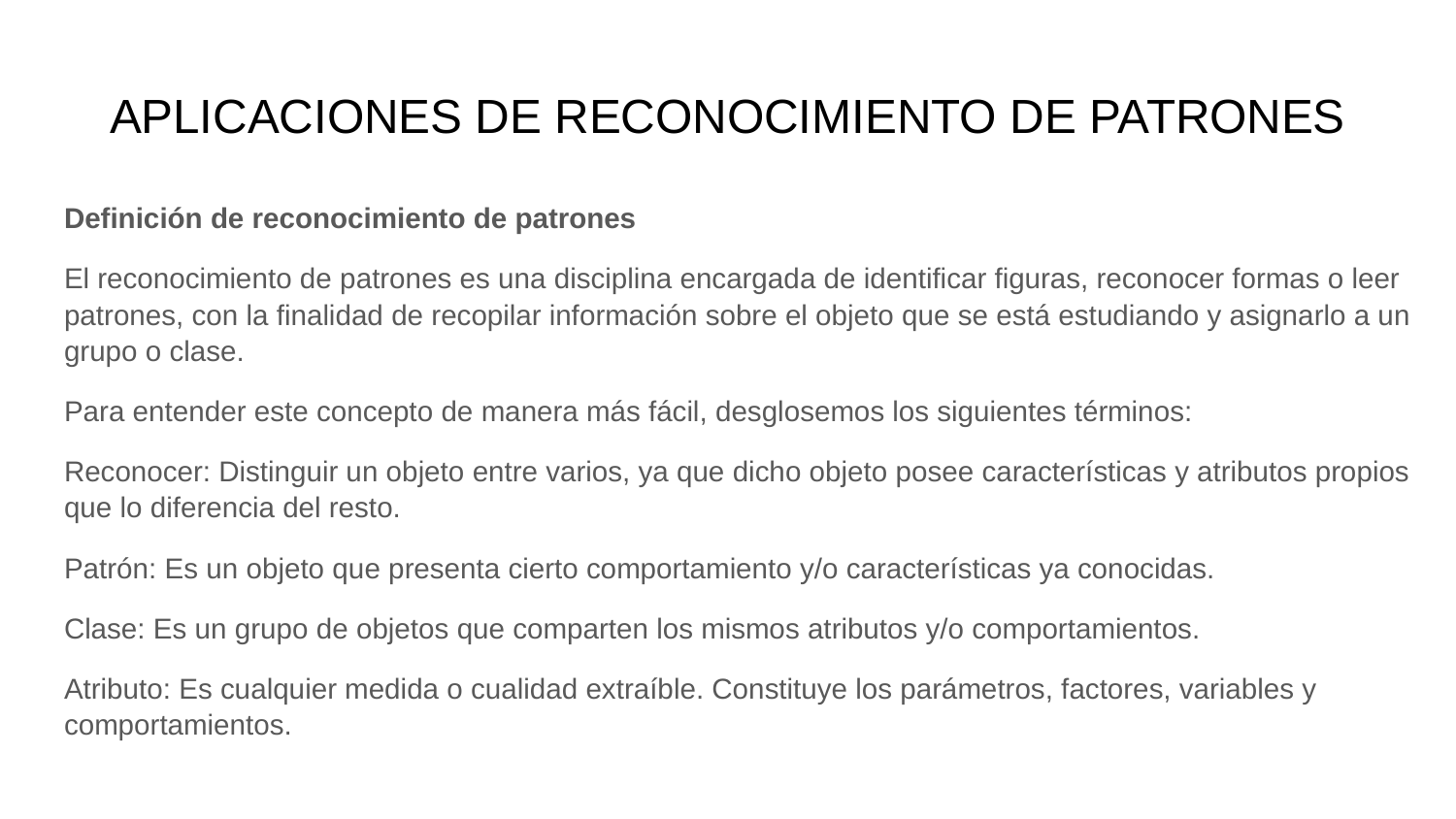

# APLICACIONES DE RECONOCIMIENTO DE PATRONES
Definición de reconocimiento de patrones
El reconocimiento de patrones es una disciplina encargada de identificar figuras, reconocer formas o leer patrones, con la finalidad de recopilar información sobre el objeto que se está estudiando y asignarlo a un grupo o clase.
Para entender este concepto de manera más fácil, desglosemos los siguientes términos:
Reconocer: Distinguir un objeto entre varios, ya que dicho objeto posee características y atributos propios que lo diferencia del resto.
Patrón: Es un objeto que presenta cierto comportamiento y/o características ya conocidas.
Clase: Es un grupo de objetos que comparten los mismos atributos y/o comportamientos.
Atributo: Es cualquier medida o cualidad extraíble. Constituye los parámetros, factores, variables y comportamientos.